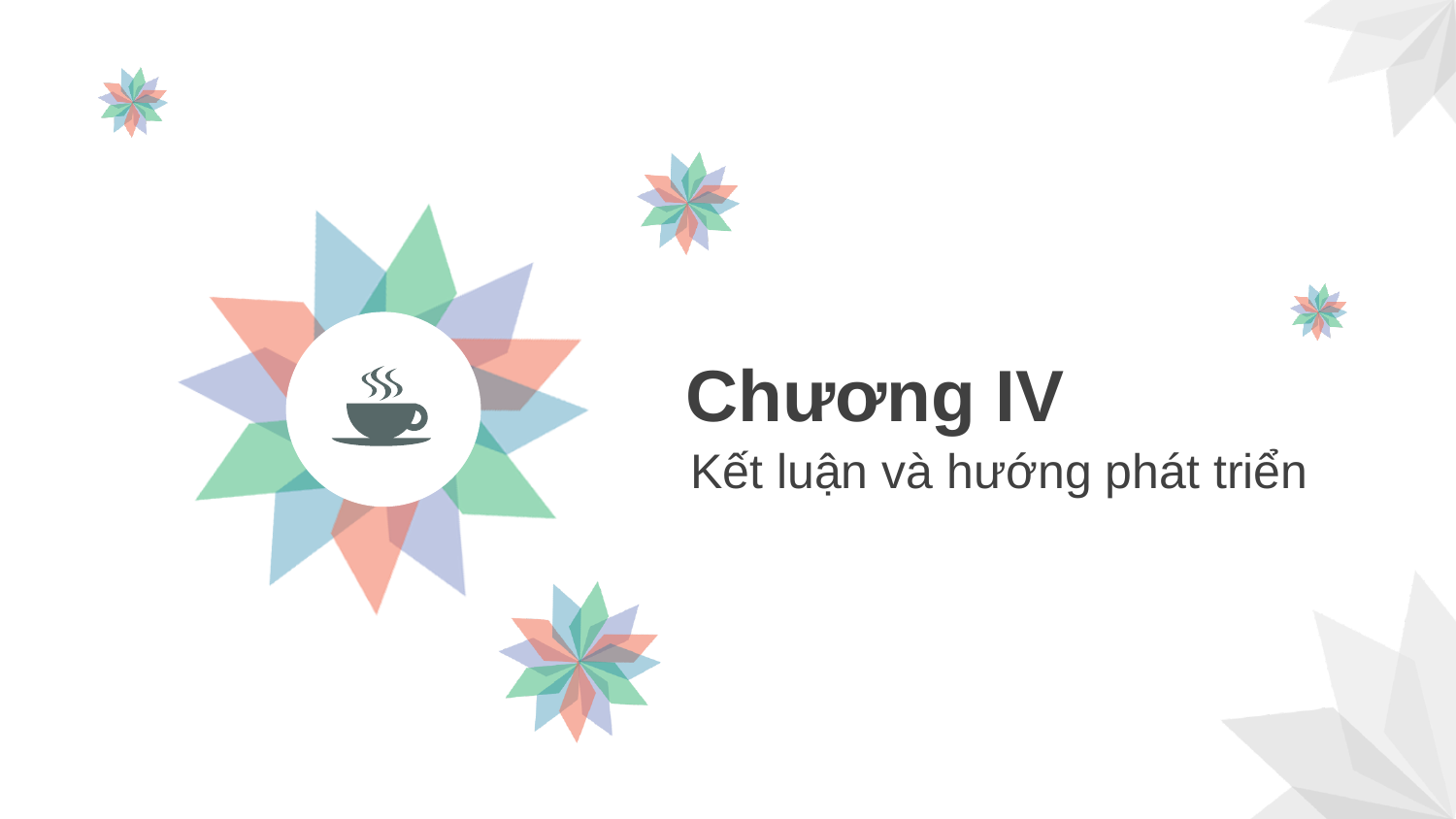

Chương IV

Kết luận và hướng phát triển